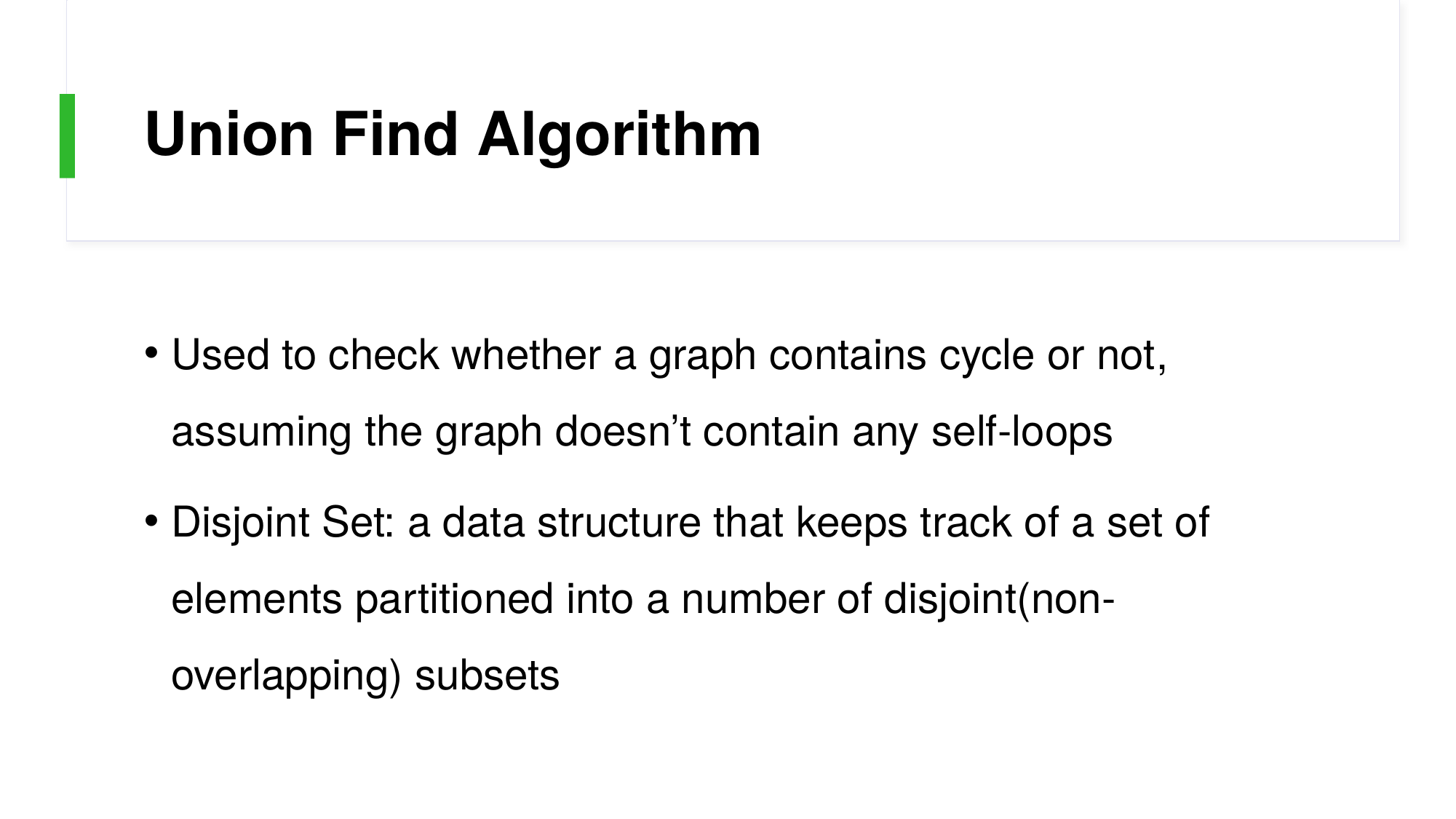

# Union Find Algorithm
Used to check whether a graph contains cycle or not,  assuming the graph doesn’t contain any self-loops
Disjoint Set: a data structure that keeps track of a set of elements partitioned into a number of disjoint(non-overlapping) subsets